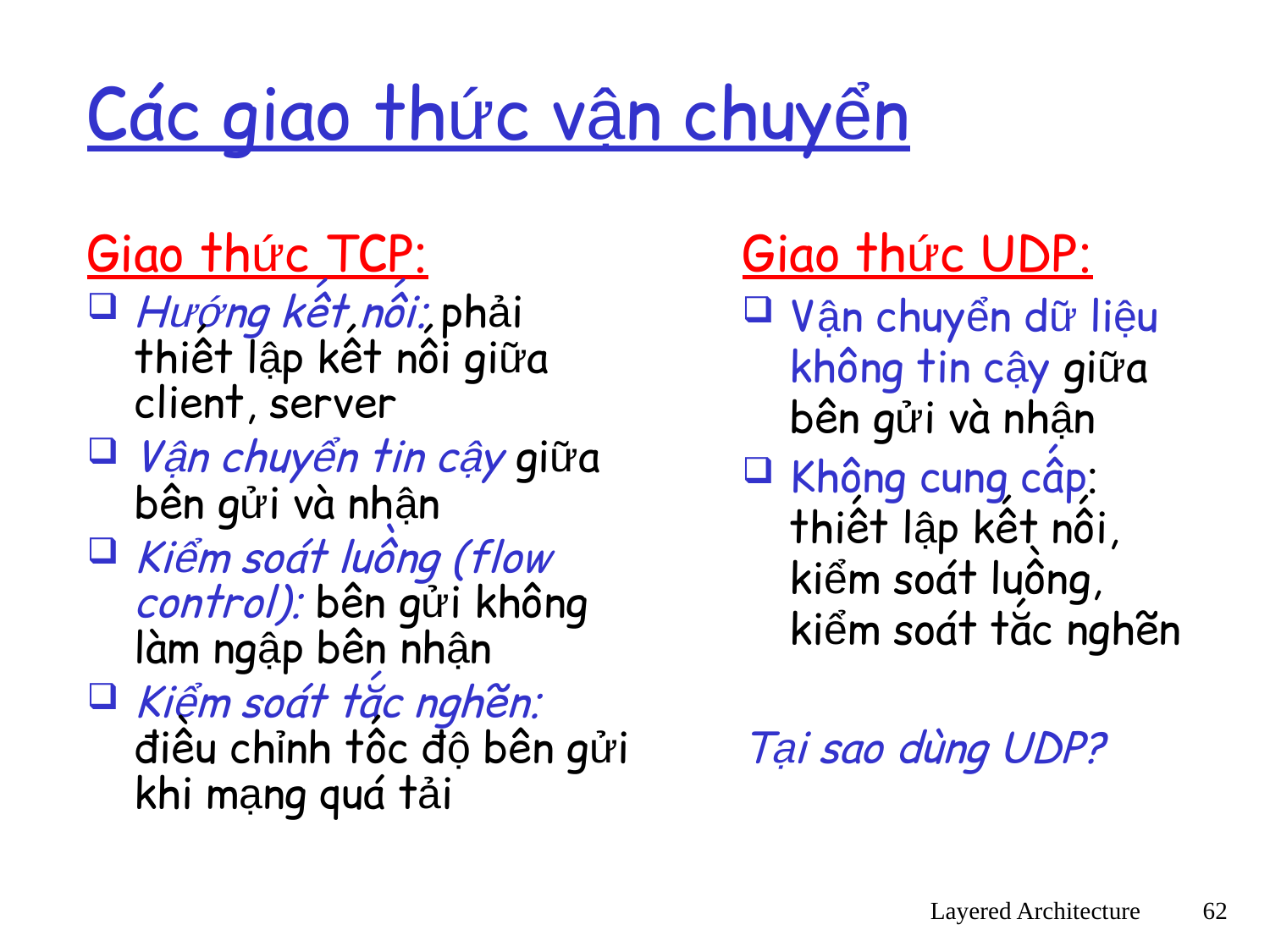

# Các giao thức vận chuyển
Giao thức UDP:
Vận chuyển dữ liệu không tin cậy giữa bên gửi và nhận
Không cung cấp: thiết lập kết nối, kiểm soát luồng, kiểm soát tắc nghẽn

Tại sao dùng UDP?
Giao thức TCP:
Hướng kết nối: phải thiết lập kết nối giữa client, server
Vận chuyển tin cậy giữa bên gửi và nhận
Kiểm soát luồng (flow control): bên gửi không làm ngập bên nhận
Kiểm soát tắc nghẽn: điều chỉnh tốc độ bên gửi khi mạng quá tải
Layered Architecture
62